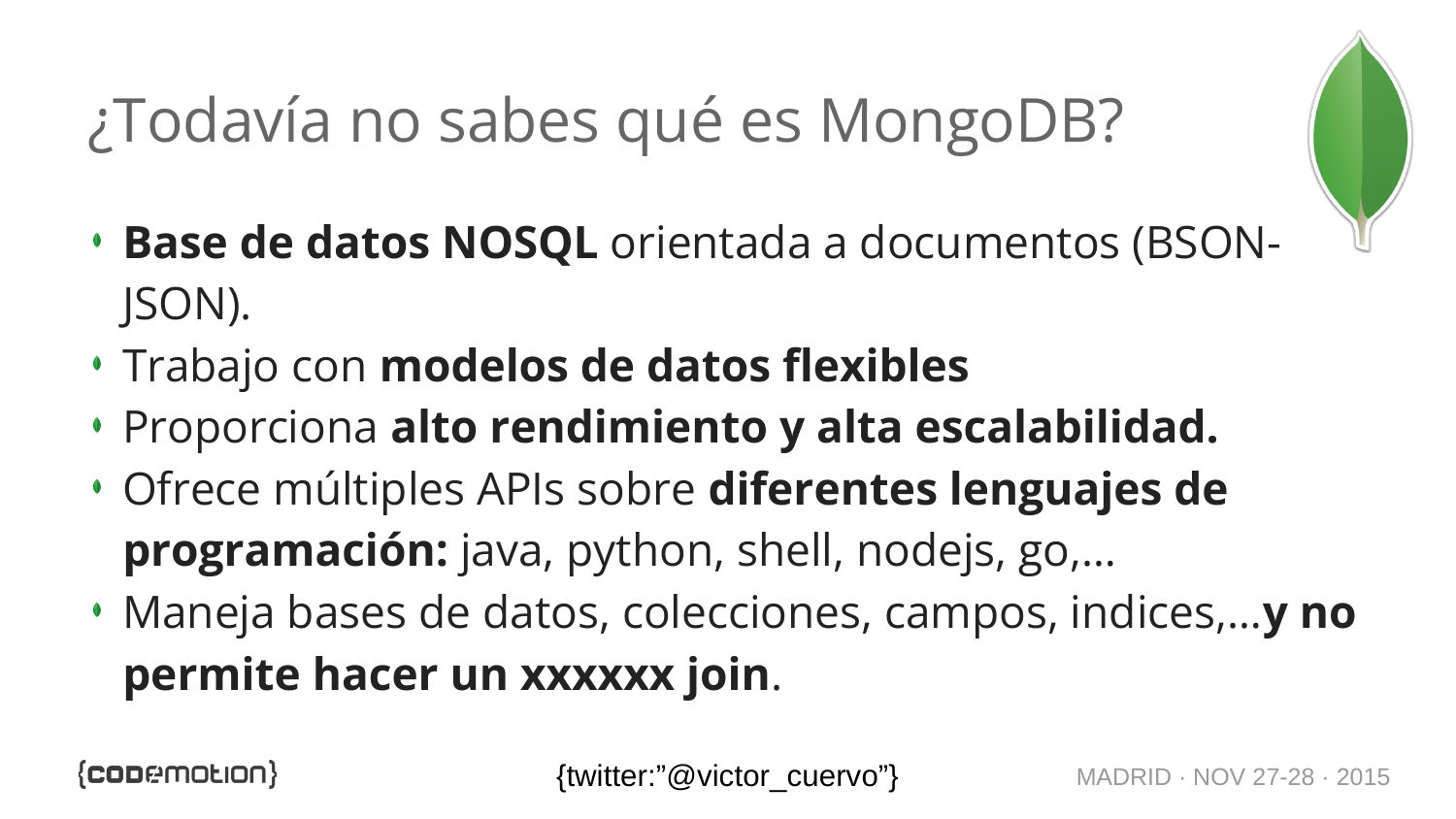

# ¿Todavía no sabes qué es MongoDB?
Base de datos NOSQL orientada a documentos (BSON-JSON).
Trabajo con modelos de datos flexibles
Proporciona alto rendimiento y alta escalabilidad.
Ofrece múltiples APIs sobre diferentes lenguajes de programación: java, python, shell, nodejs, go,…
Maneja bases de datos, colecciones, campos, indices,…y no permite hacer un xxxxxx join.